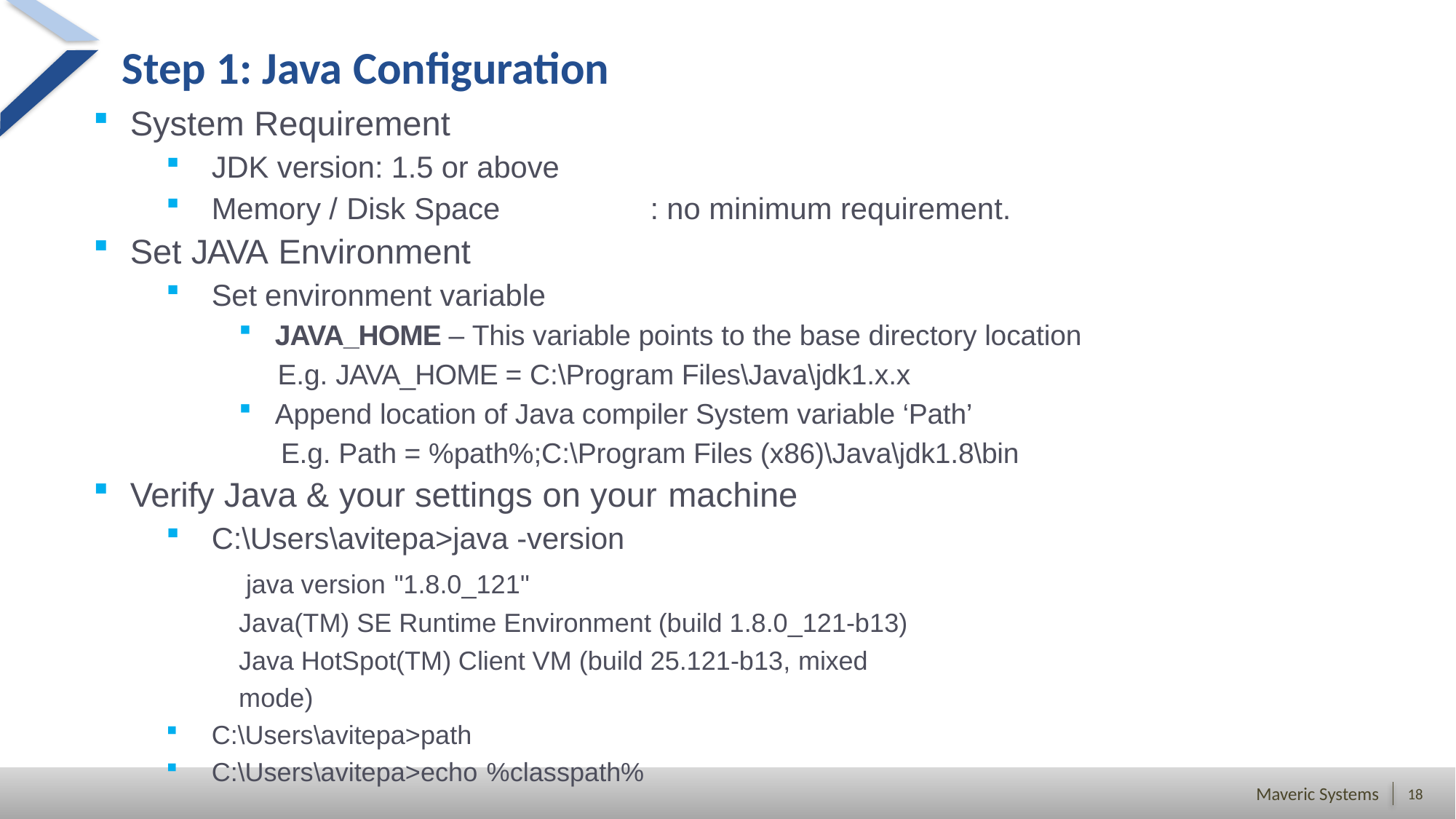

# Step 1: Java Configuration
System Requirement
JDK version: 1.5 or above
Memory / Disk Space	: no minimum requirement.
Set JAVA Environment
Set environment variable
JAVA_HOME – This variable points to the base directory location
E.g. JAVA_HOME = C:\Program Files\Java\jdk1.x.x
Append location of Java compiler System variable ‘Path’
E.g. Path = %path%;C:\Program Files (x86)\Java\jdk1.8\bin
Verify Java & your settings on your machine
C:\Users\avitepa>java -version
java version "1.8.0_121"
Java(TM) SE Runtime Environment (build 1.8.0_121-b13)  Java HotSpot(TM) Client VM (build 25.121-b13, mixed mode)
C:\Users\avitepa>path
C:\Users\avitepa>echo %classpath%